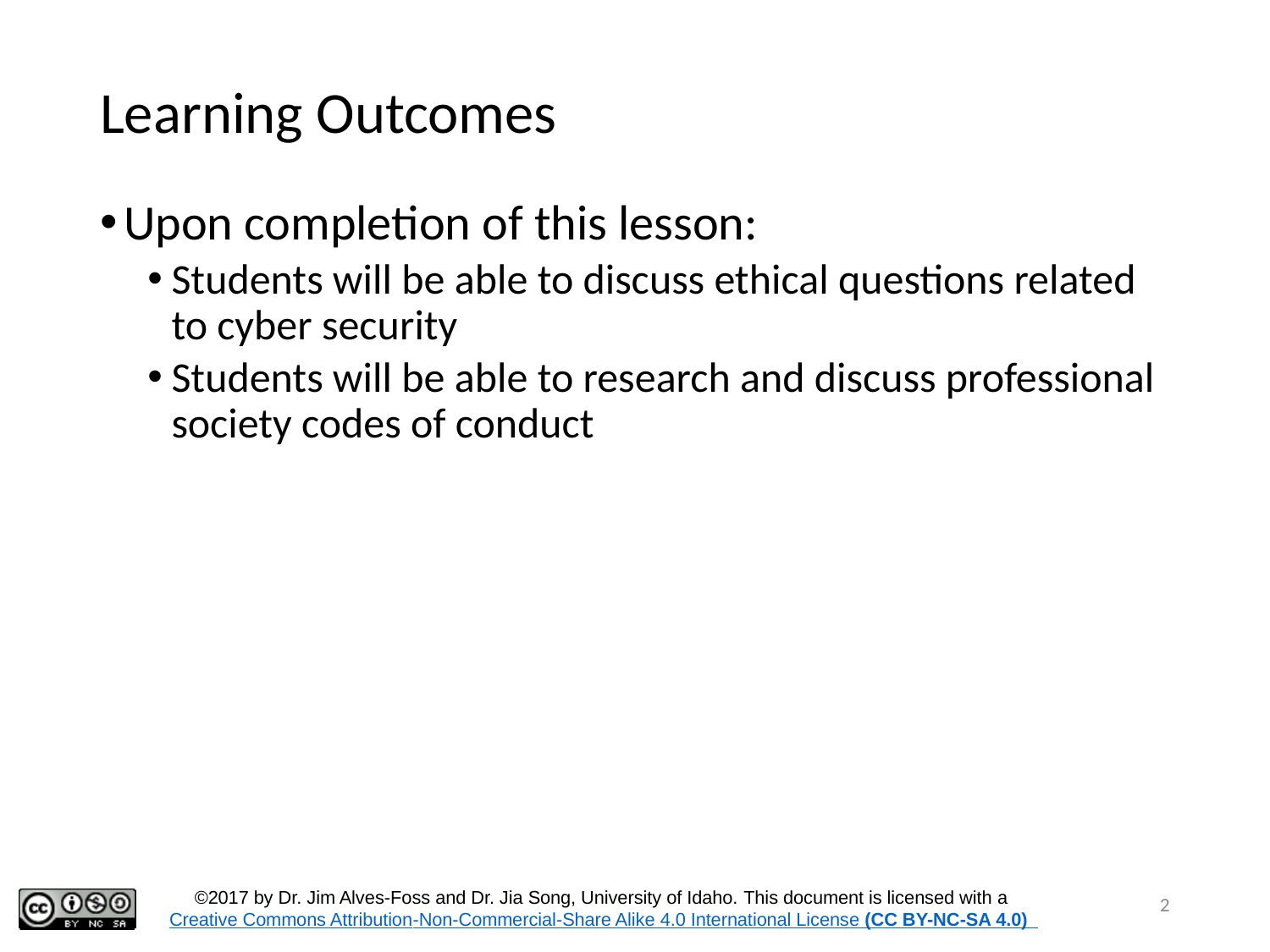

# Learning Outcomes
Upon completion of this lesson:
Students will be able to discuss ethical questions related to cyber security
Students will be able to research and discuss professional society codes of conduct
2